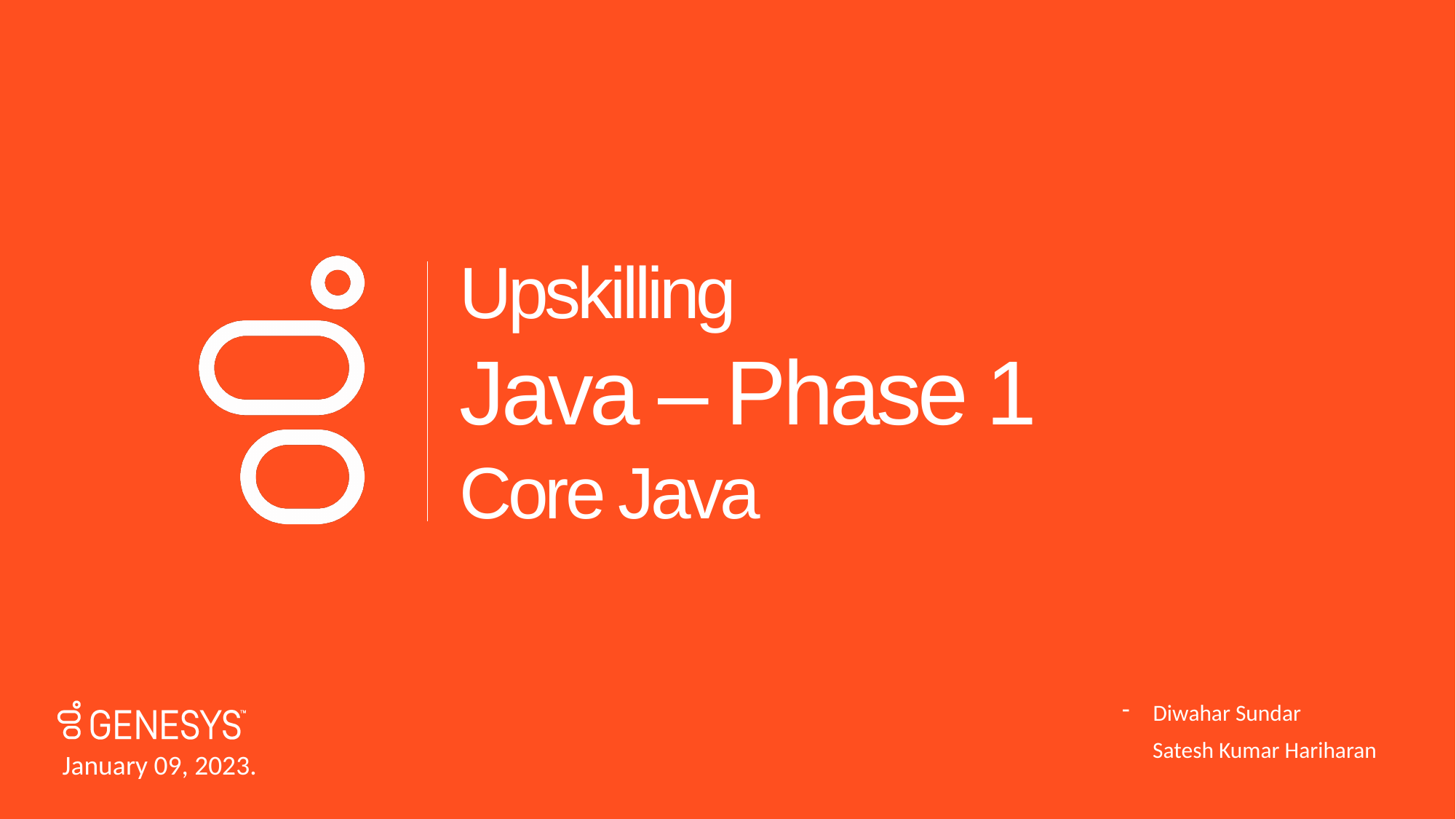

Upskilling
# Java – Phase 1
Core Java
Diwahar Sundar
      Satesh Kumar Hariharan

January 09, 2023.